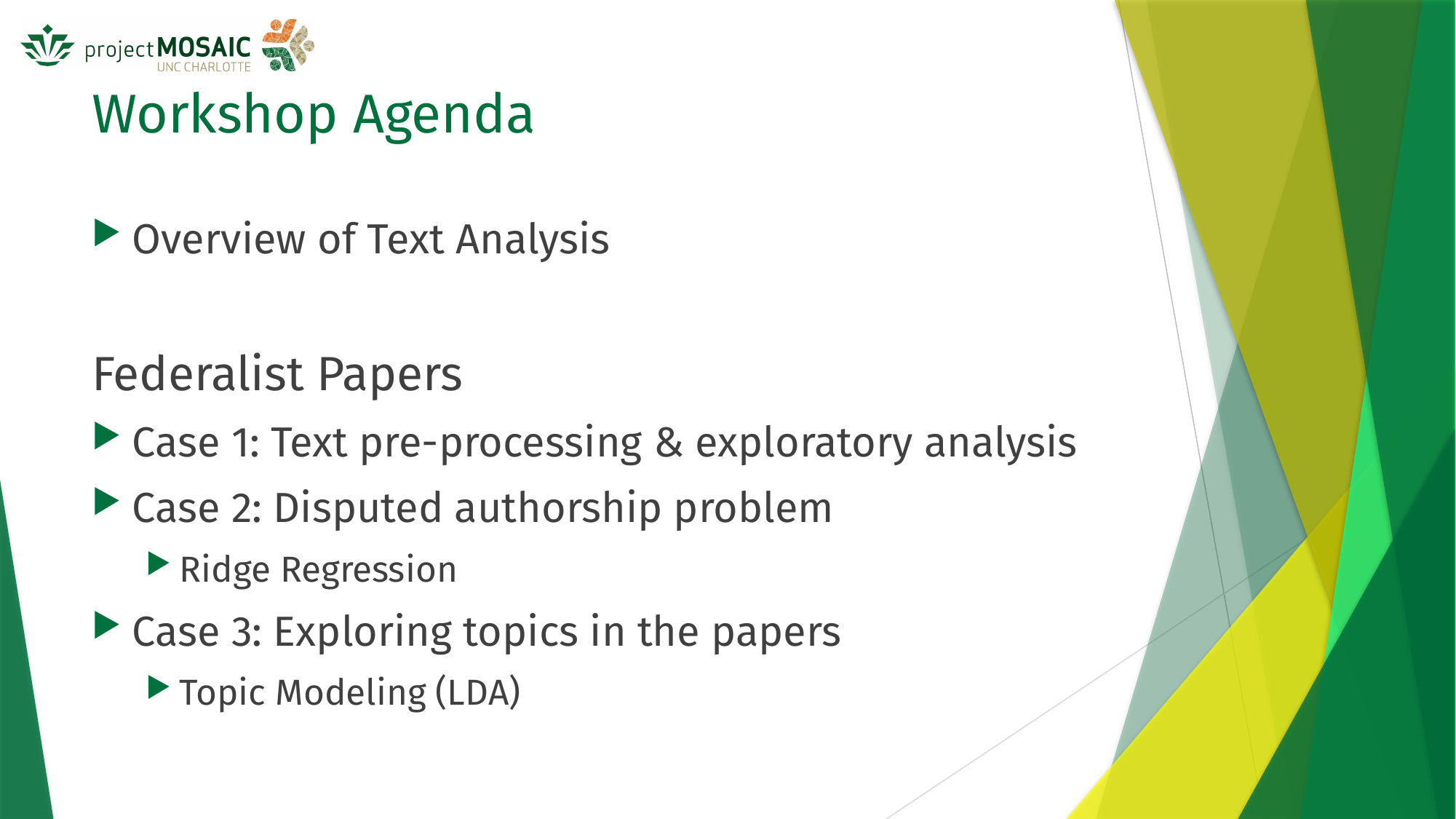

# Workshop Agenda
Overview of Text Analysis

Federalist Papers
Case 1: Text pre-processing & exploratory analysis
Case 2: Disputed authorship problem
Ridge Regression
Case 3: Exploring topics in the papers
Topic Modeling (LDA)